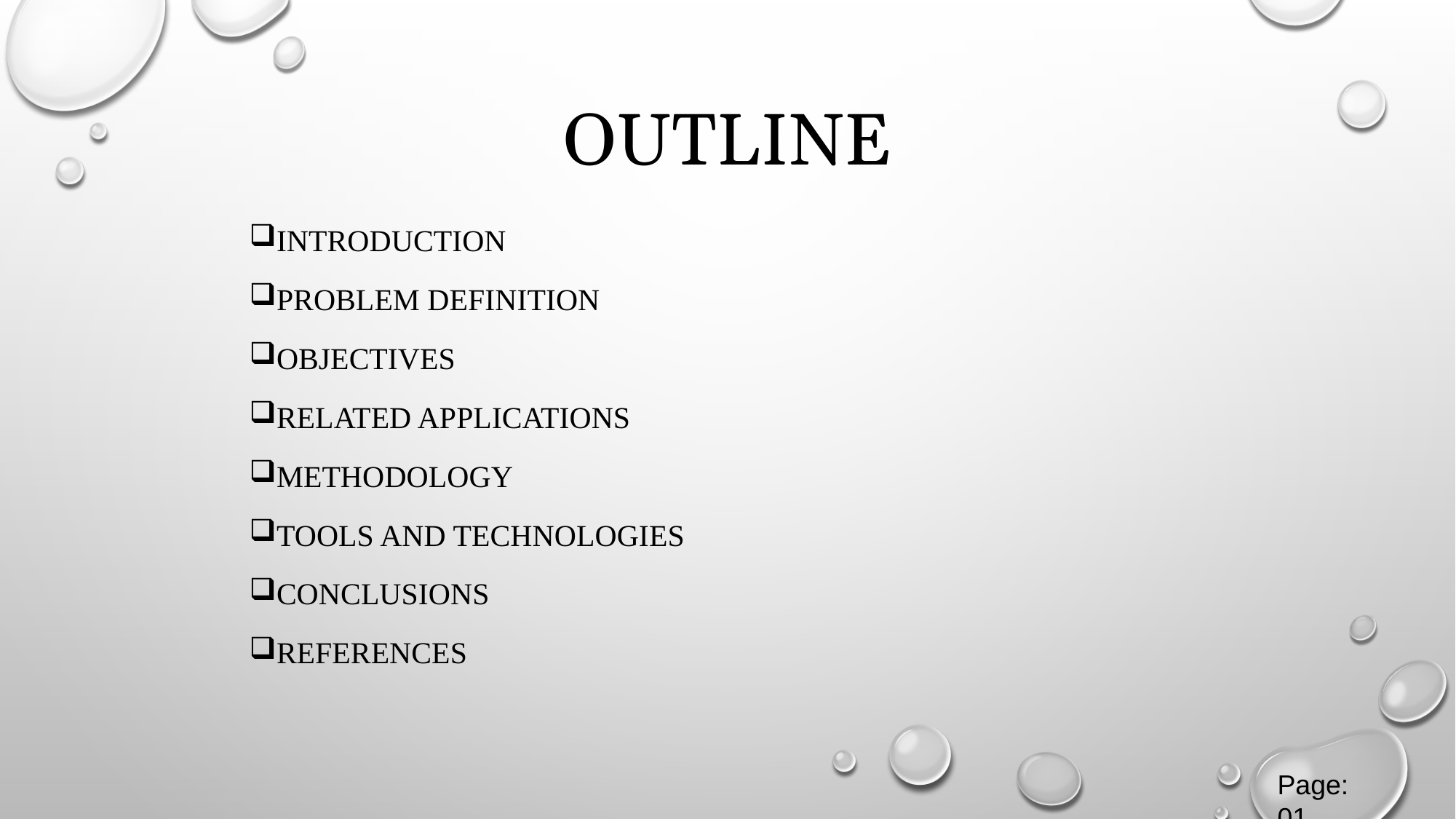

# outline
Introduction
Problem definition
Objectives
Related applications
Methodology
Tools and technologies
Conclusions
references
Page: 01